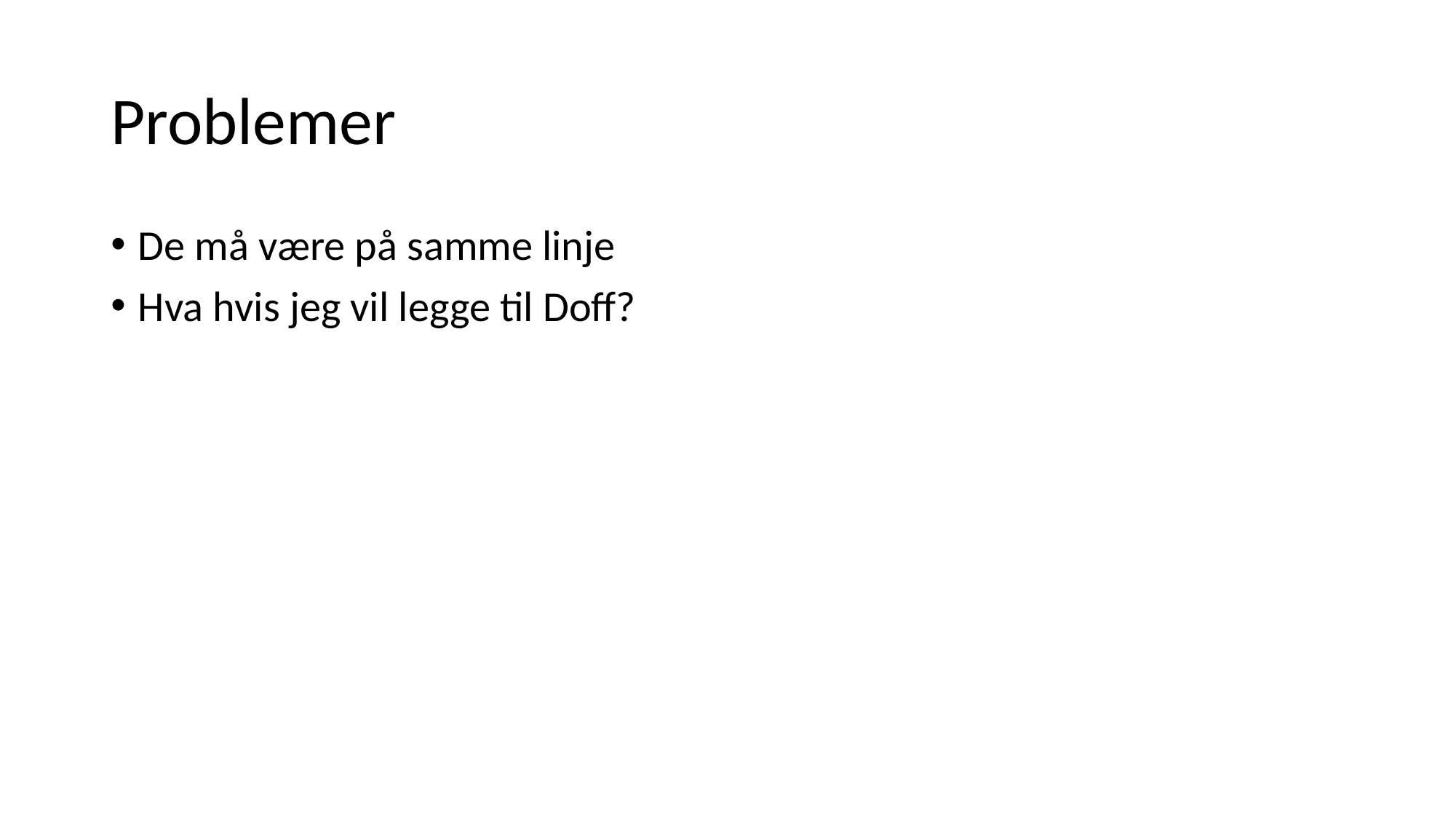

# Problemer
De må være på samme linje
Hva hvis jeg vil legge til Doff?